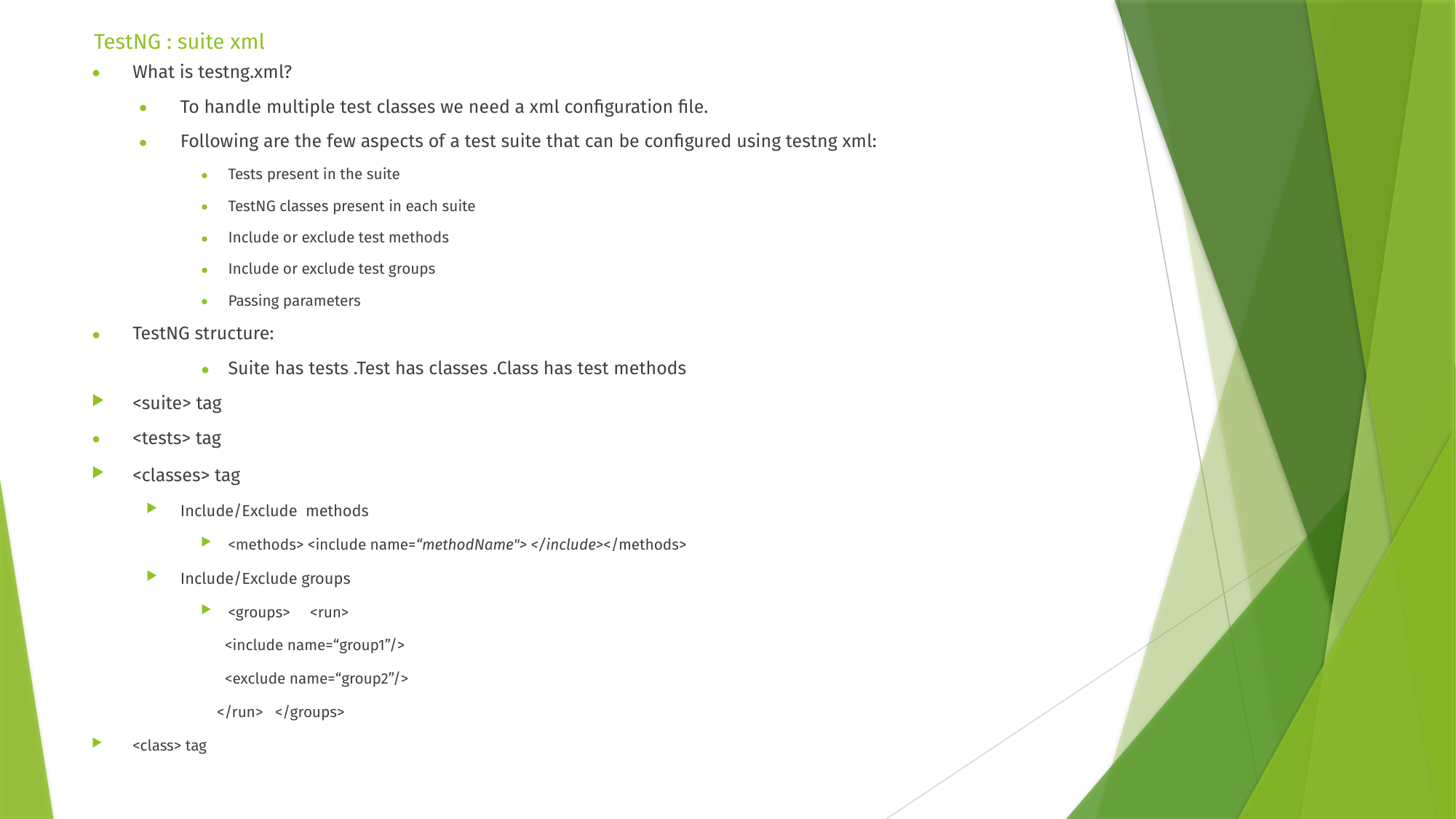

# TestNG : suite xml
What is testng.xml?
To handle multiple test classes we need a xml configuration file.
Following are the few aspects of a test suite that can be configured using testng xml:
Tests present in the suite
TestNG classes present in each suite
Include or exclude test methods
Include or exclude test groups
Passing parameters
TestNG structure:
Suite has tests .Test has classes .Class has test methods
<suite> tag
<tests> tag
<classes> tag
Include/Exclude  methods
<methods> <include name=“methodName"> </include></methods>
Include/Exclude groups
<groups>     <run>
      <include name=“group1”/>
      <exclude name=“group2”/>
    </run>   </groups>
<class> tag